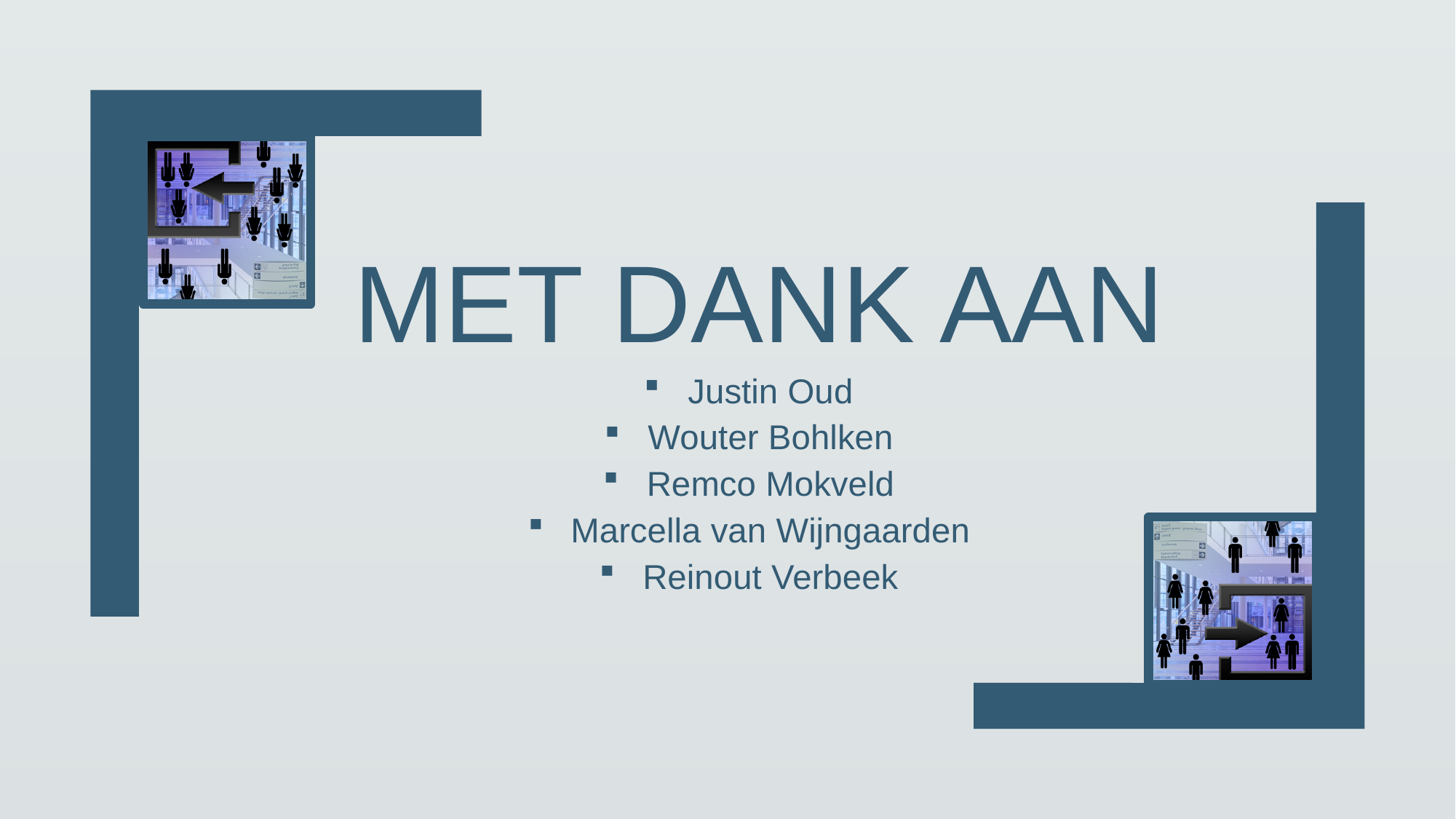

# Met dank aan
Justin Oud
Wouter Bohlken
Remco Mokveld
Marcella van Wijngaarden
Reinout Verbeek